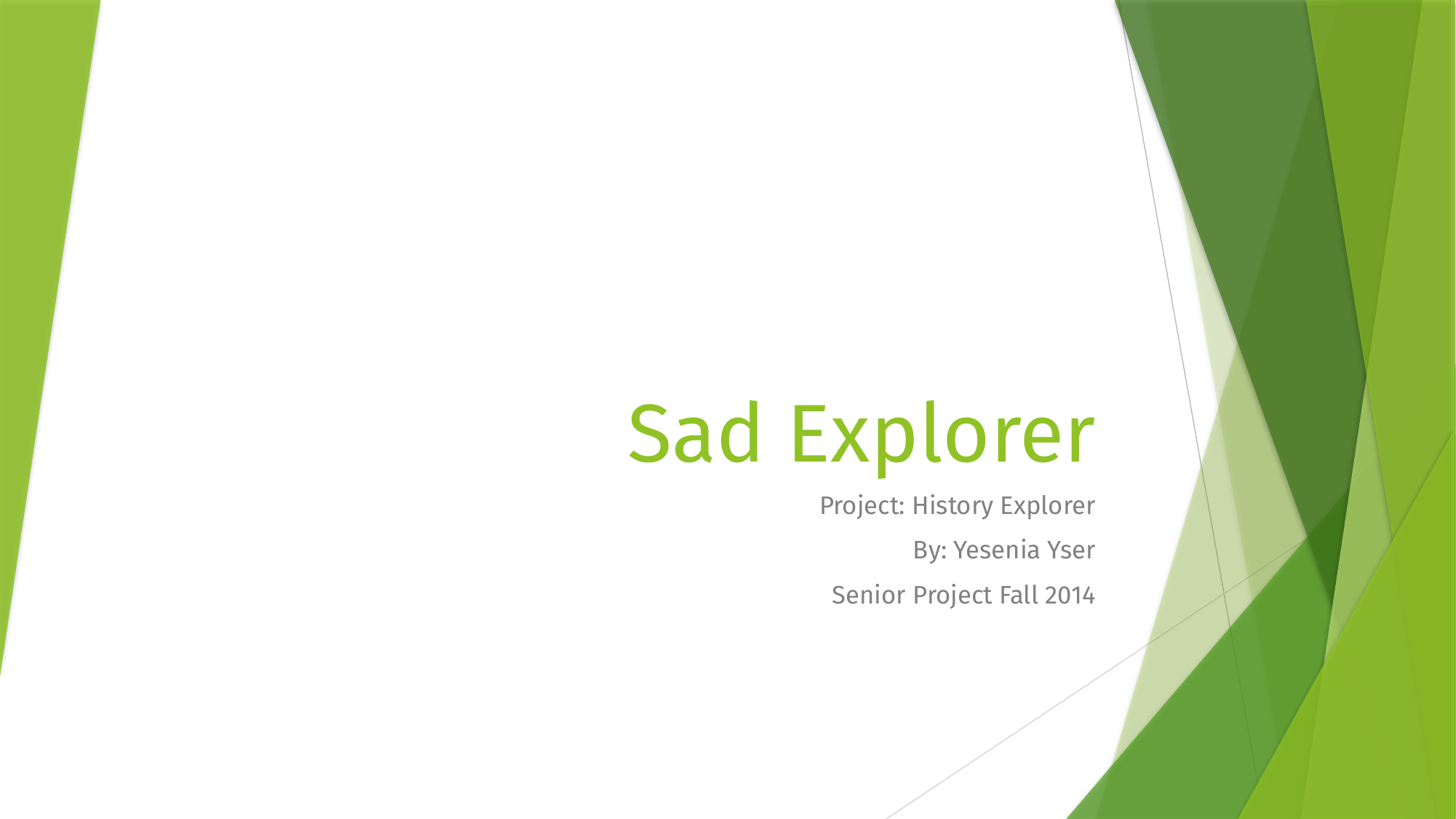

# Sad Explorer
Project: History Explorer
By: Yesenia Yser
 Senior Project Fall 2014